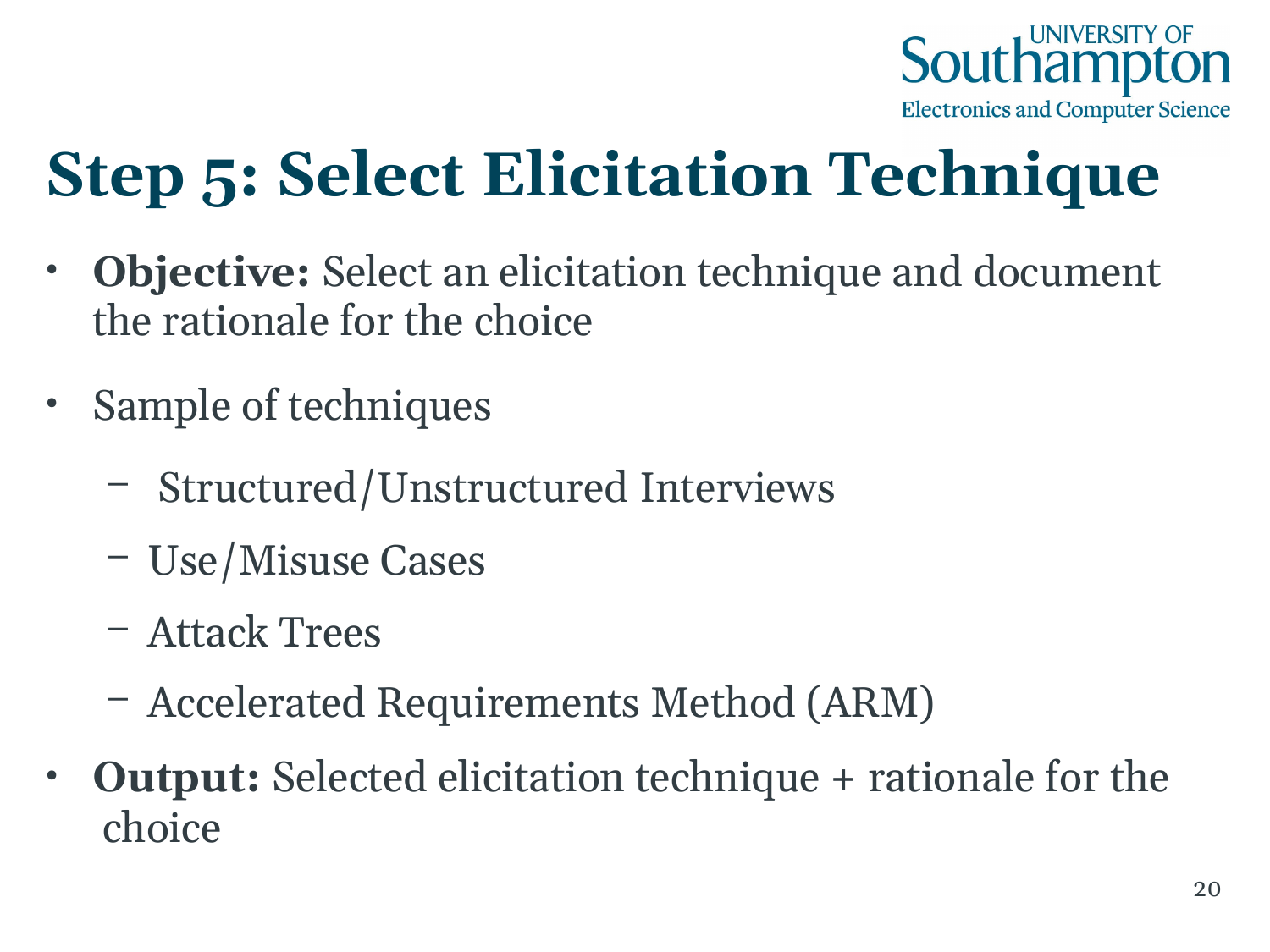

# Step 5: Select Elicitation Technique
Objective: Select an elicitation technique and document  the rationale for the choice
Sample of techniques
Structured/Unstructured Interviews
Use/Misuse Cases
Attack Trees
Accelerated Requirements Method (ARM)
Output: Selected elicitation technique + rationale for the  choice
20